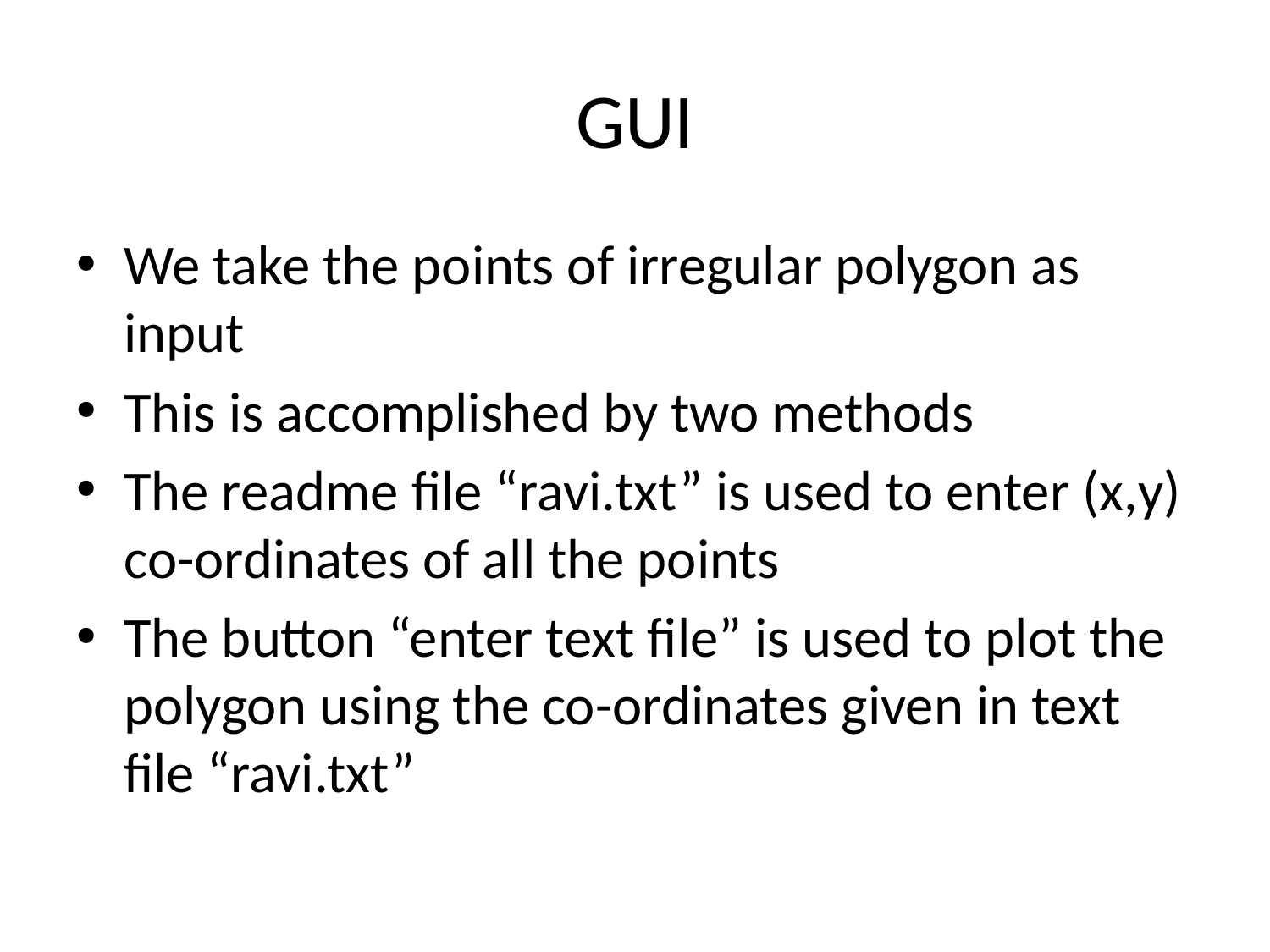

# GUI
We take the points of irregular polygon as input
This is accomplished by two methods
The readme file “ravi.txt” is used to enter (x,y) co-ordinates of all the points
The button “enter text file” is used to plot the polygon using the co-ordinates given in text file “ravi.txt”